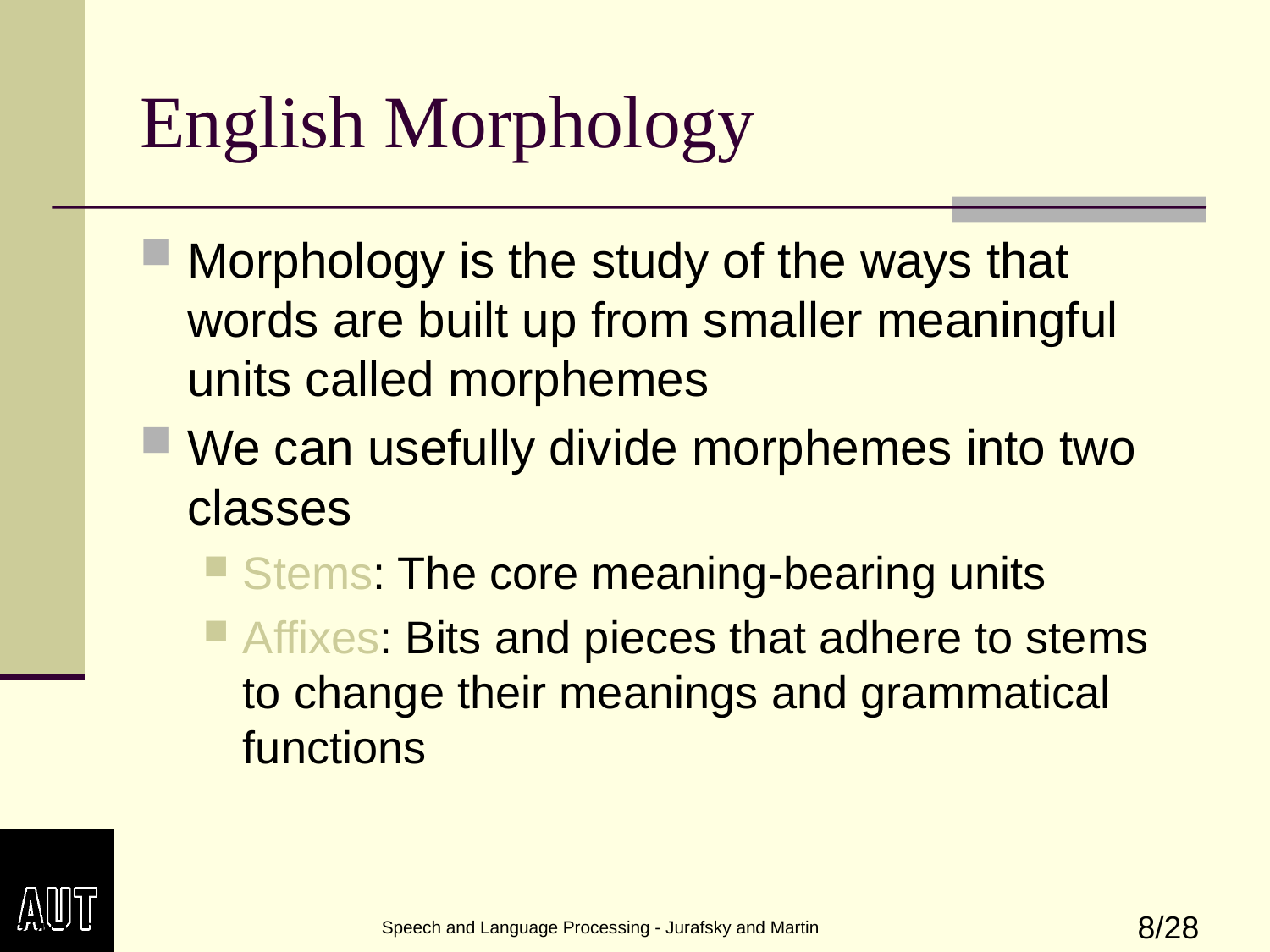

# English Morphology
Morphology is the study of the ways that words are built up from smaller meaningful units called morphemes
We can usefully divide morphemes into two classes
Stems: The core meaning-bearing units
Affixes: Bits and pieces that adhere to stems to change their meanings and grammatical functions
3/4/2024
                                         Speech and Language Processing - Jurafsky and Martin